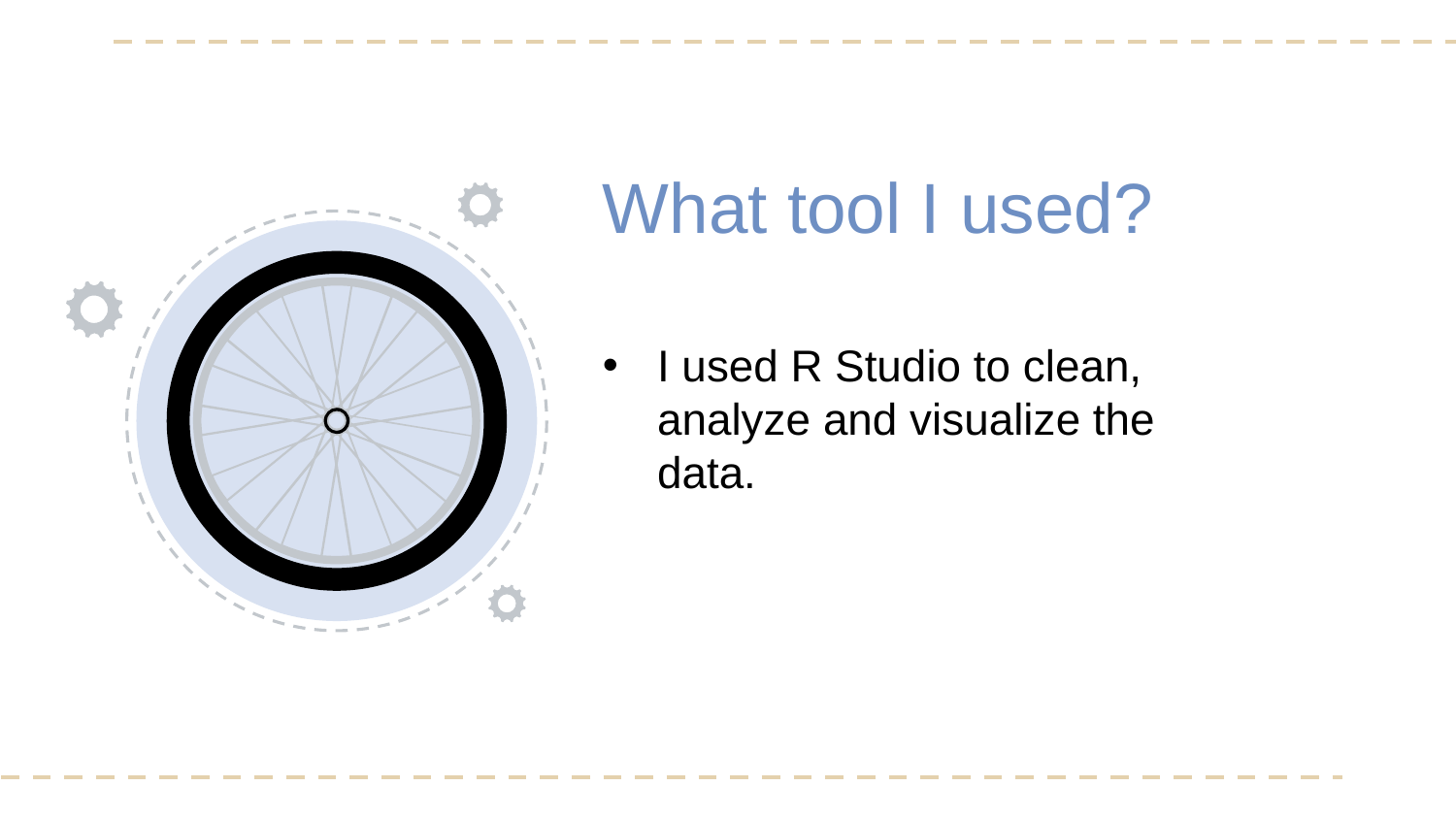

# What tool I used?

I used R Studio to clean, analyze and visualize the data.